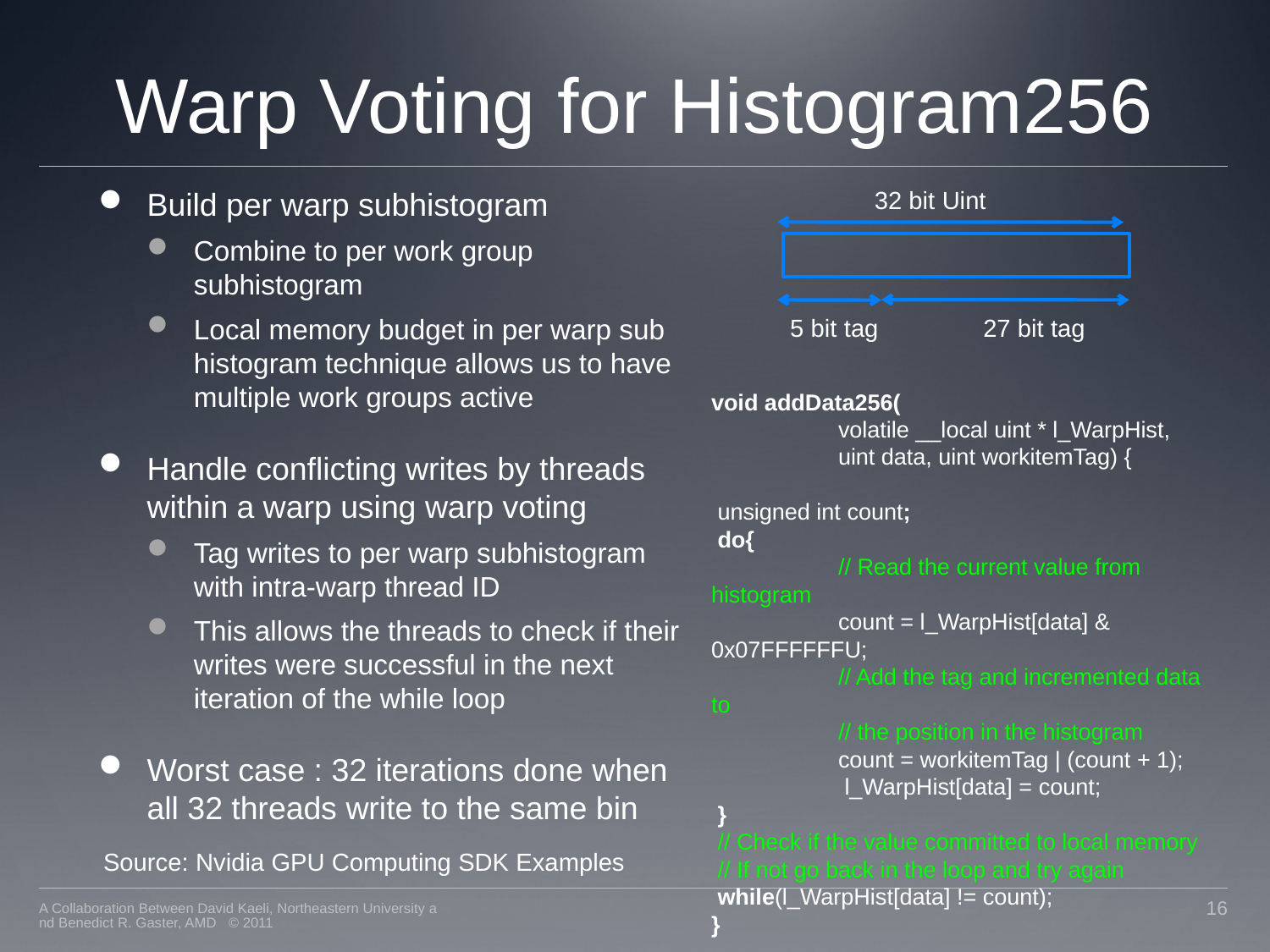

# Warp Voting for Histogram256
Build per warp subhistogram
Combine to per work group subhistogram
Local memory budget in per warp sub histogram technique allows us to have multiple work groups active
Handle conflicting writes by threads within a warp using warp voting
Tag writes to per warp subhistogram with intra-warp thread ID
This allows the threads to check if their writes were successful in the next iteration of the while loop
Worst case : 32 iterations done when all 32 threads write to the same bin
32 bit Uint

5 bit tag
27 bit tag
void addData256(
	volatile __local uint * l_WarpHist,
	uint data, uint workitemTag) {

 unsigned int count;
 do{
	// Read the current value from histogram
	count = l_WarpHist[data] & 0x07FFFFFFU;
	// Add the tag and incremented data to
	// the position in the histogram
	count = workitemTag | (count + 1);
	 l_WarpHist[data] = count;
 }
 // Check if the value committed to local memory
 // If not go back in the loop and try again
 while(l_WarpHist[data] != count);
}
Source: Nvidia GPU Computing SDK Examples
A Collaboration Between David Kaeli, Northeastern University and Benedict R. Gaster, AMD   © 2011
16